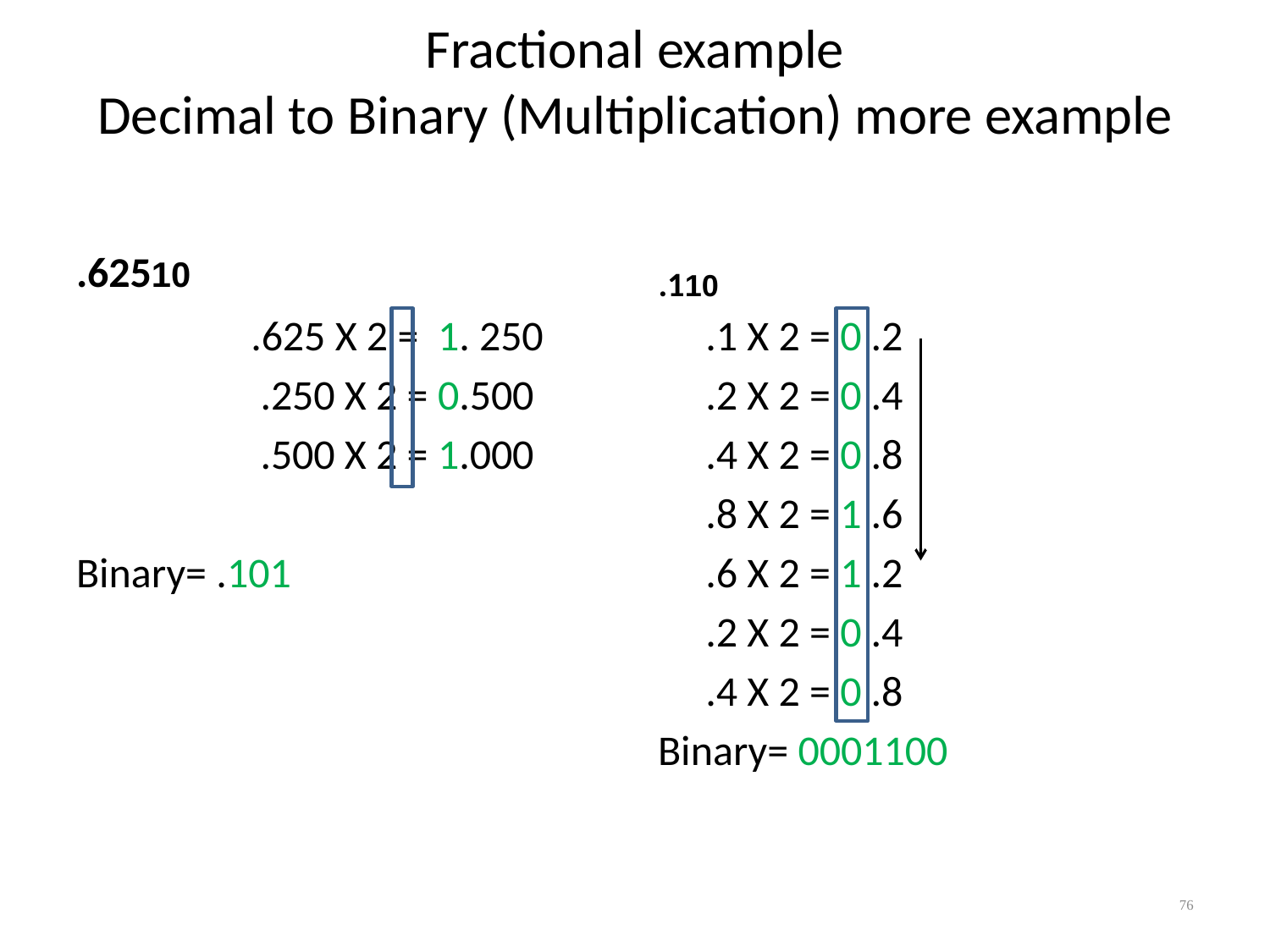

# Fractional example Decimal to Binary (Multiplication) more example
.62510

.110

		.625 X 2 =  1. 250
		 .250 X 2 = 0.500
		 .500 X 2 = 1.000

Binary= .101

	.1 X 2 = 0 .2
	.2 X 2 = 0 .4
	.4 X 2 = 0 .8
	.8 X 2 = 1 .6
	.6 X 2 = 1 .2
	.2 X 2 = 0 .4
	.4 X 2 = 0 .8
Binary= 0001100

76